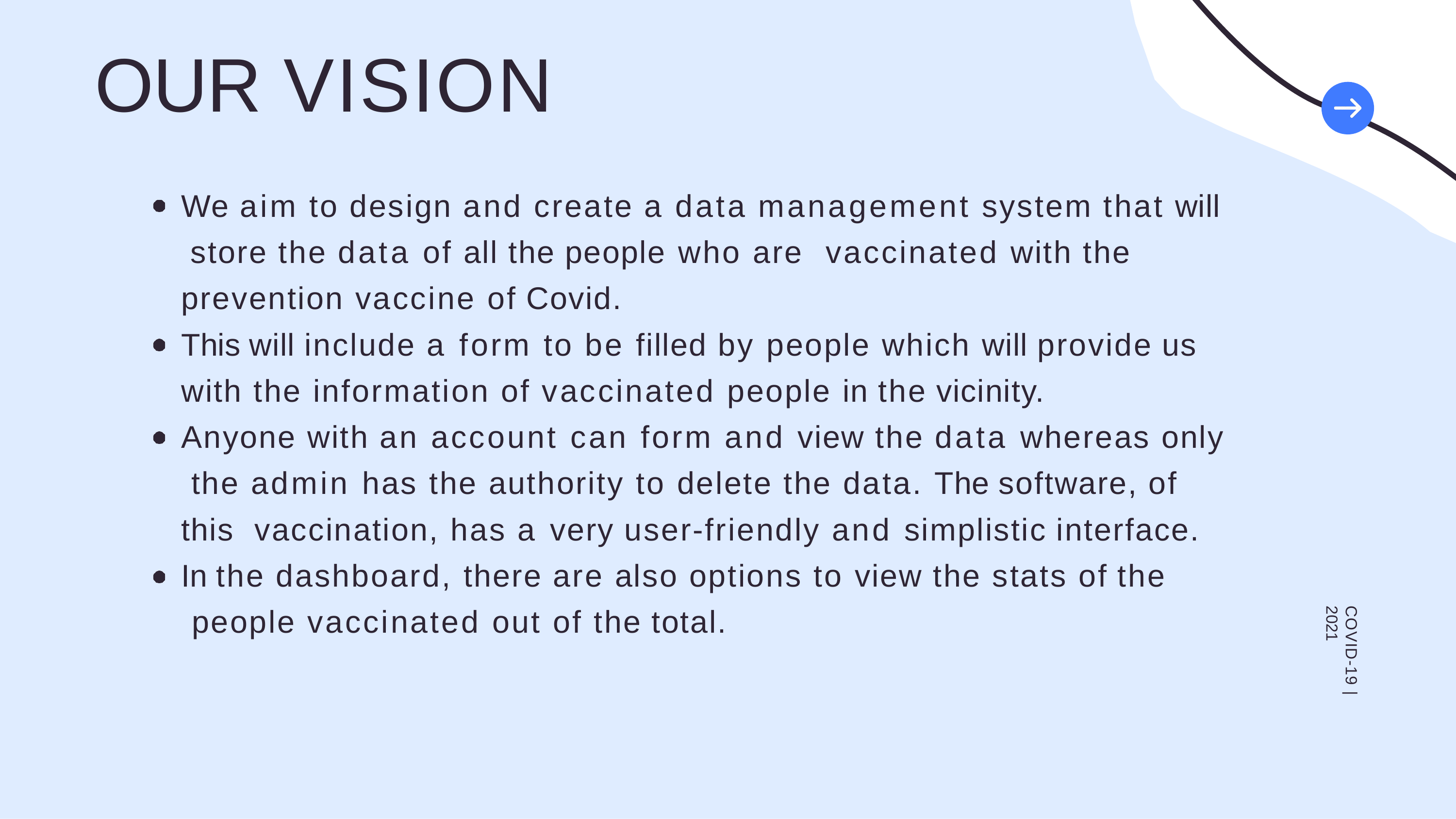

# OUR VISION
We aim to design and create a data management system that will  store the data of all the people who are  vaccinated with the prevention vaccine of Covid.
This will include a form to be filled by people which will provide us  with the information of vaccinated people in the vicinity.
Anyone with an account can form and view the data whereas only  the admin has the authority to delete the data. The software, of this  vaccination, has a very user-friendly and simplistic interface.
In the dashboard, there are also options to view the stats of the  people vaccinated out of the total.

COVID-19 | 2021